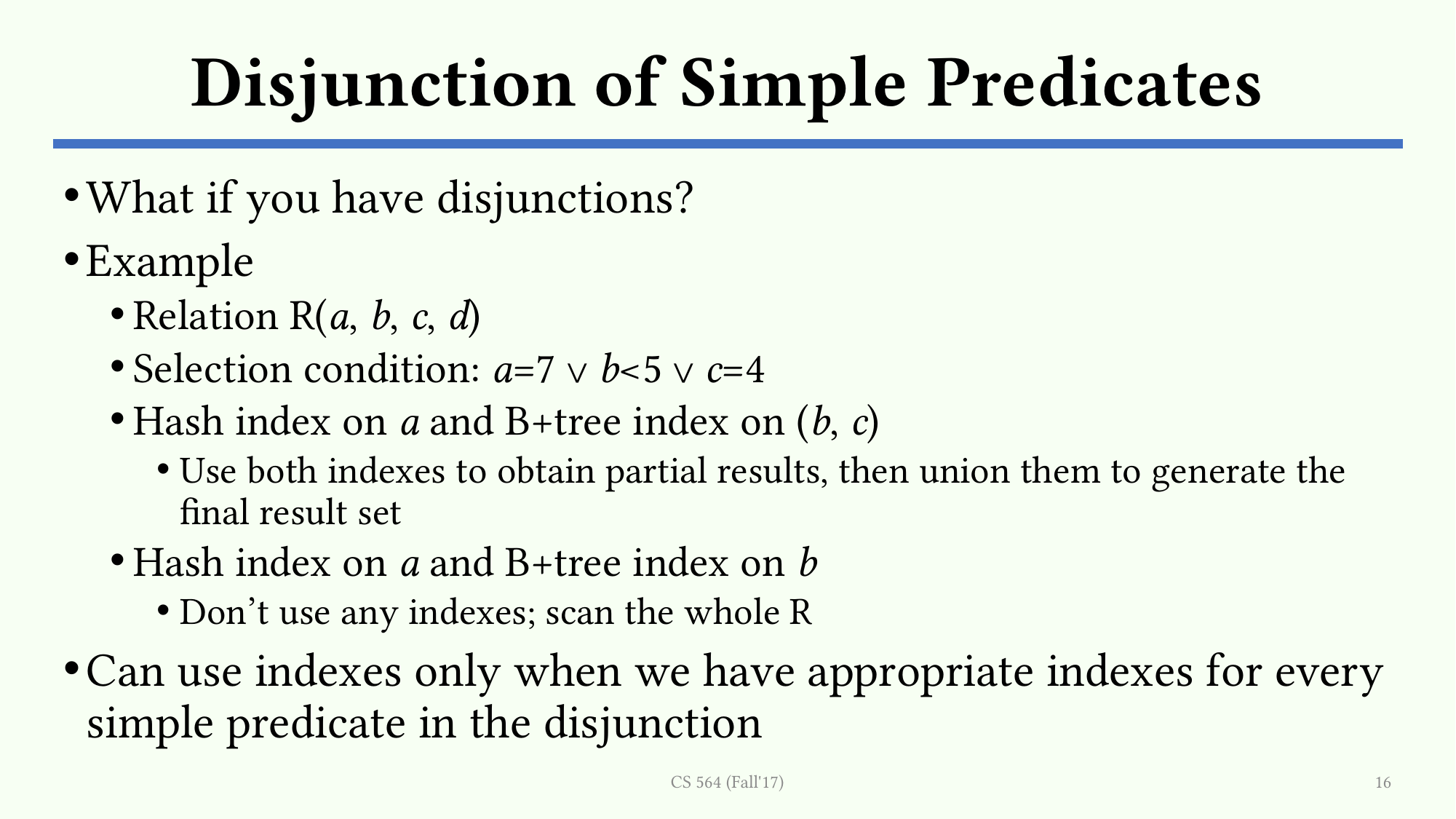

# Disjunction of Simple Predicates
What if you have disjunctions?
Example
Relation R(a, b, c, d)
Selection condition: a=7 ∨ b<5 ∨ c=4
Hash index on a and B+tree index on (b, c)
Use both indexes to obtain partial results, then union them to generate the final result set
Hash index on a and B+tree index on b
Don’t use any indexes; scan the whole R
Can use indexes only when we have appropriate indexes for every simple predicate in the disjunction
CS 564 (Fall'17)
16